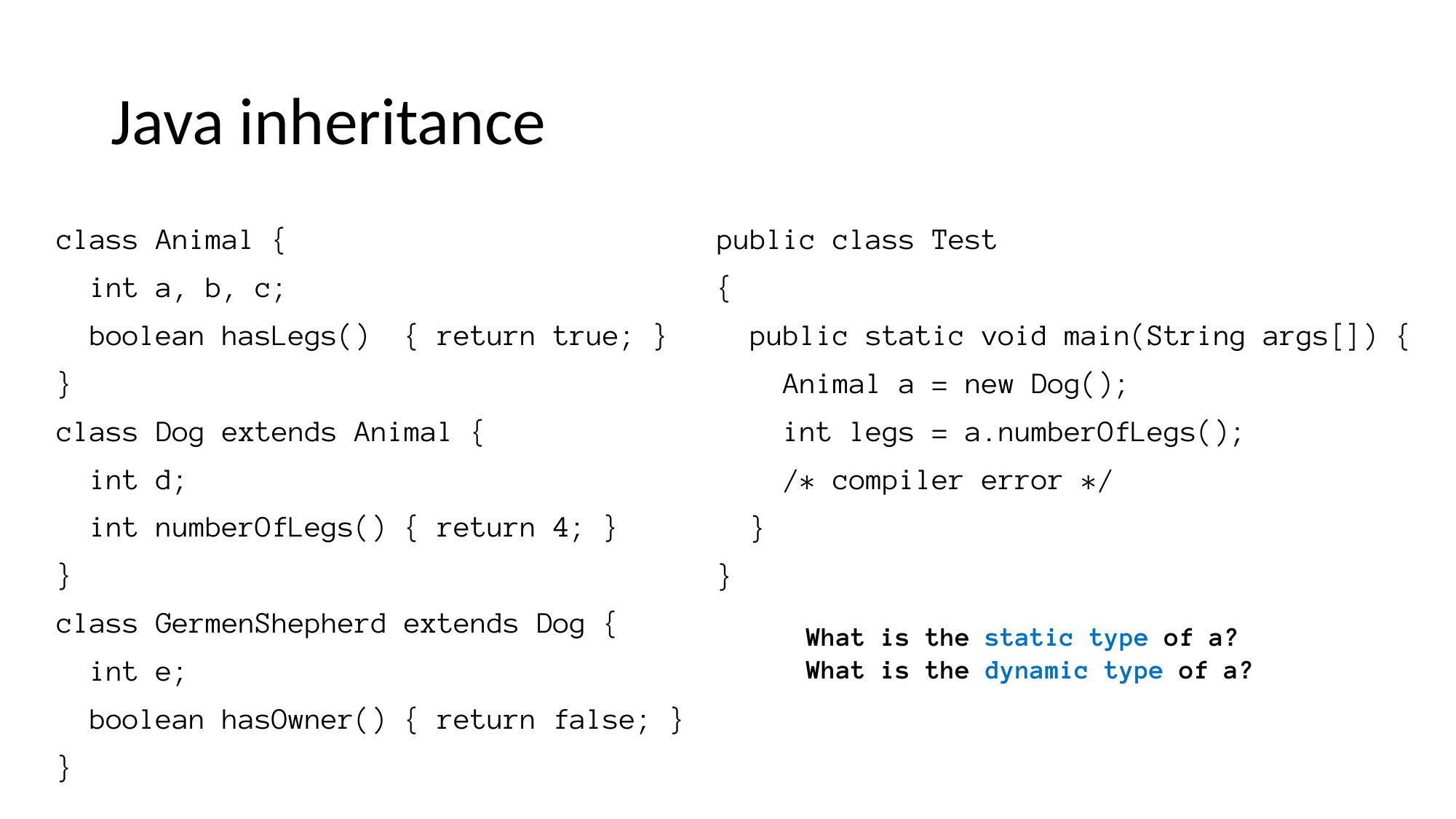

# Java inheritance
public class Test
{
  public static void main(String args[]) {
    Animal a = new Dog();
    int legs = a.numberOfLegs();
    /* compiler error */
  }
}
class Animal {
  int a, b, c;
  boolean hasLegs()  { return true; }
}
class Dog extends Animal {
  int d;
  int numberOfLegs() { return 4; }
}
class GermenShepherd extends Dog {
  int e;
  boolean hasOwner() { return false; }
}
What is the static type of a?
What is the dynamic type of a?